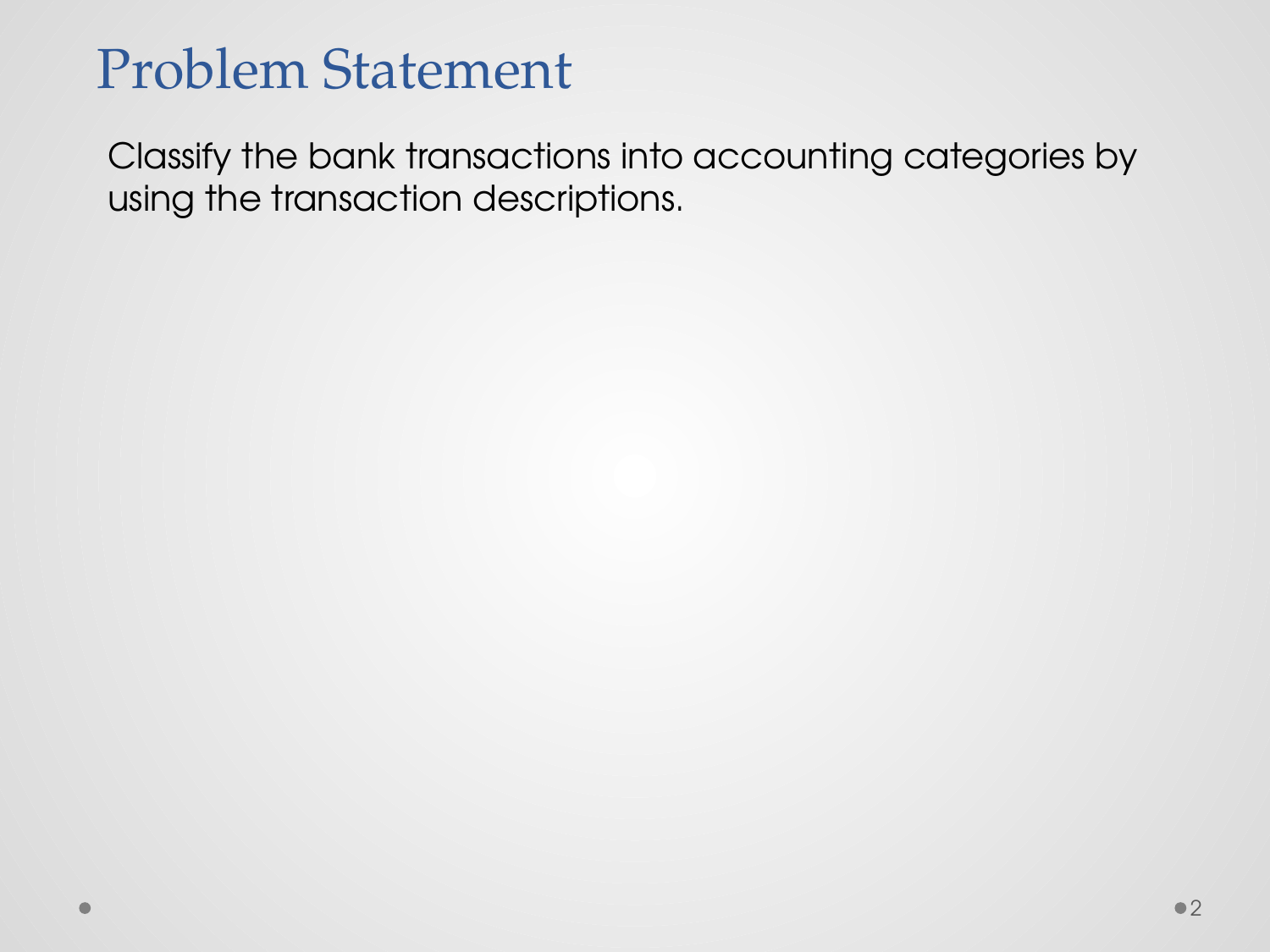

# Problem Statement
Classify the bank transactions into accounting categories by using the transaction descriptions.
2